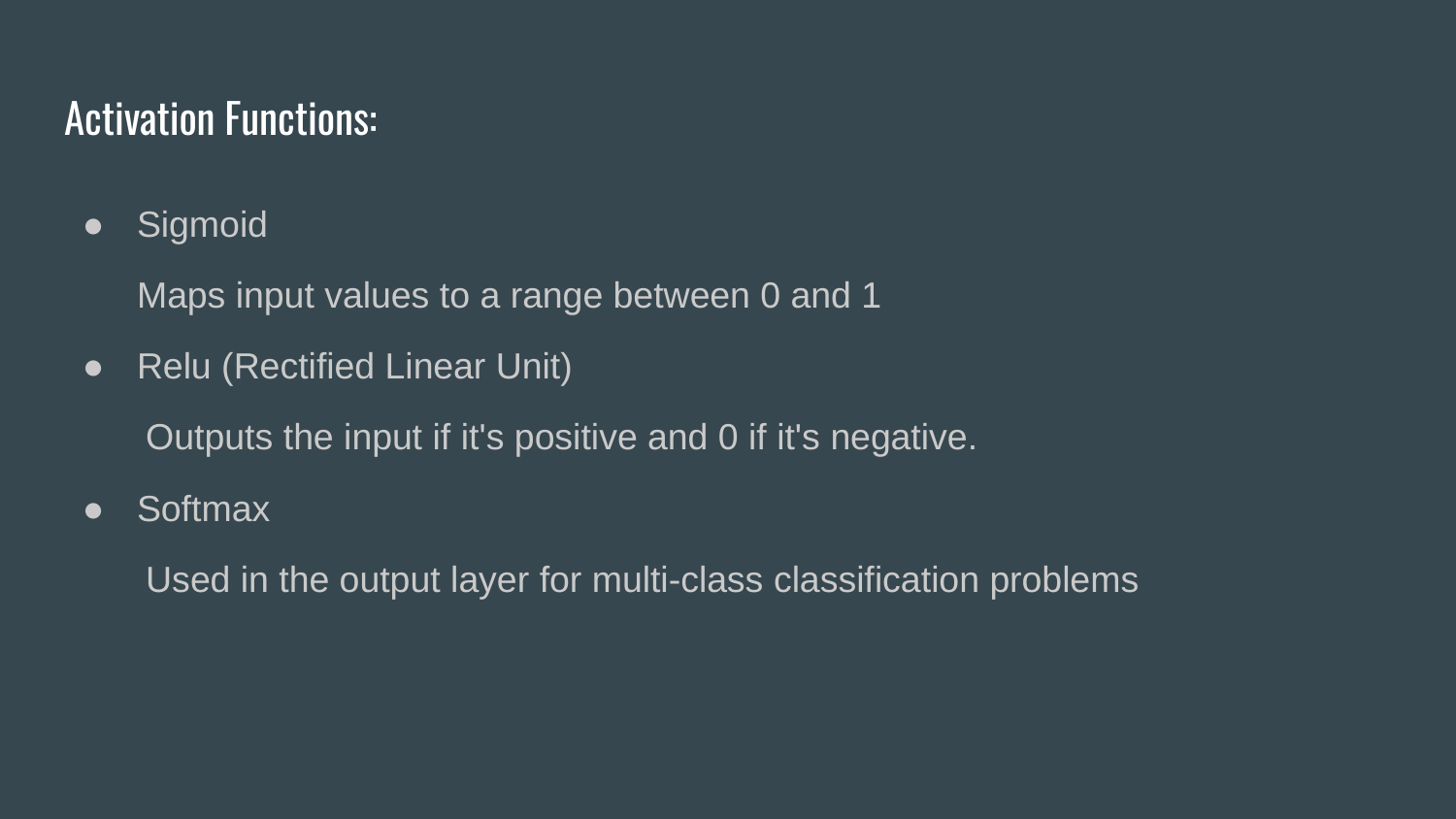

# Activation Functions:
Sigmoid
Maps input values to a range between 0 and 1
Relu (Rectified Linear Unit)
        Outputs the input if it's positive and 0 if it's negative.
Softmax
        Used in the output layer for multi-class classification problems